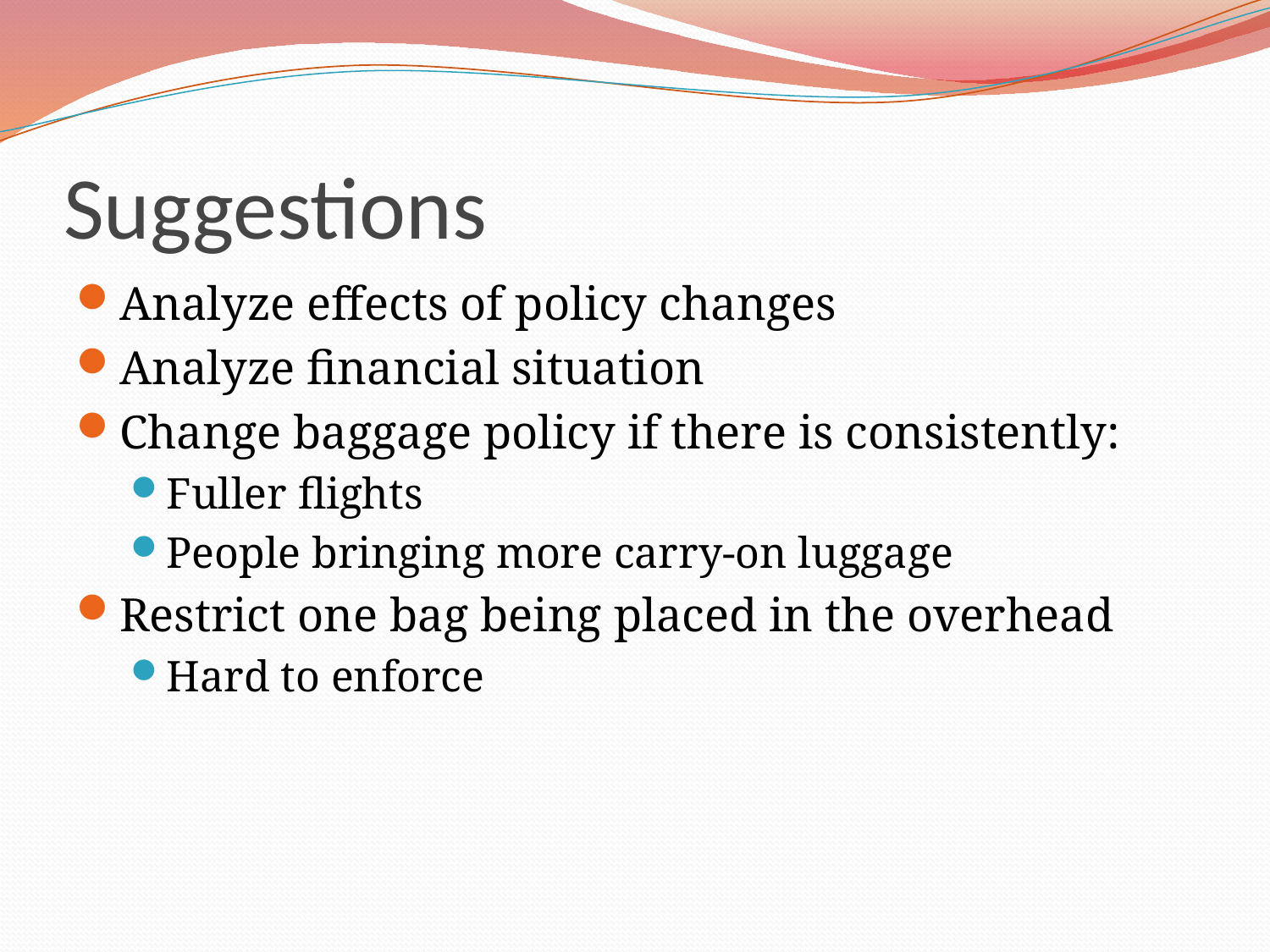

# Suggestions
Analyze effects of policy changes
Analyze financial situation
Change baggage policy if there is consistently:
Fuller flights
People bringing more carry-on luggage
Restrict one bag being placed in the overhead
Hard to enforce